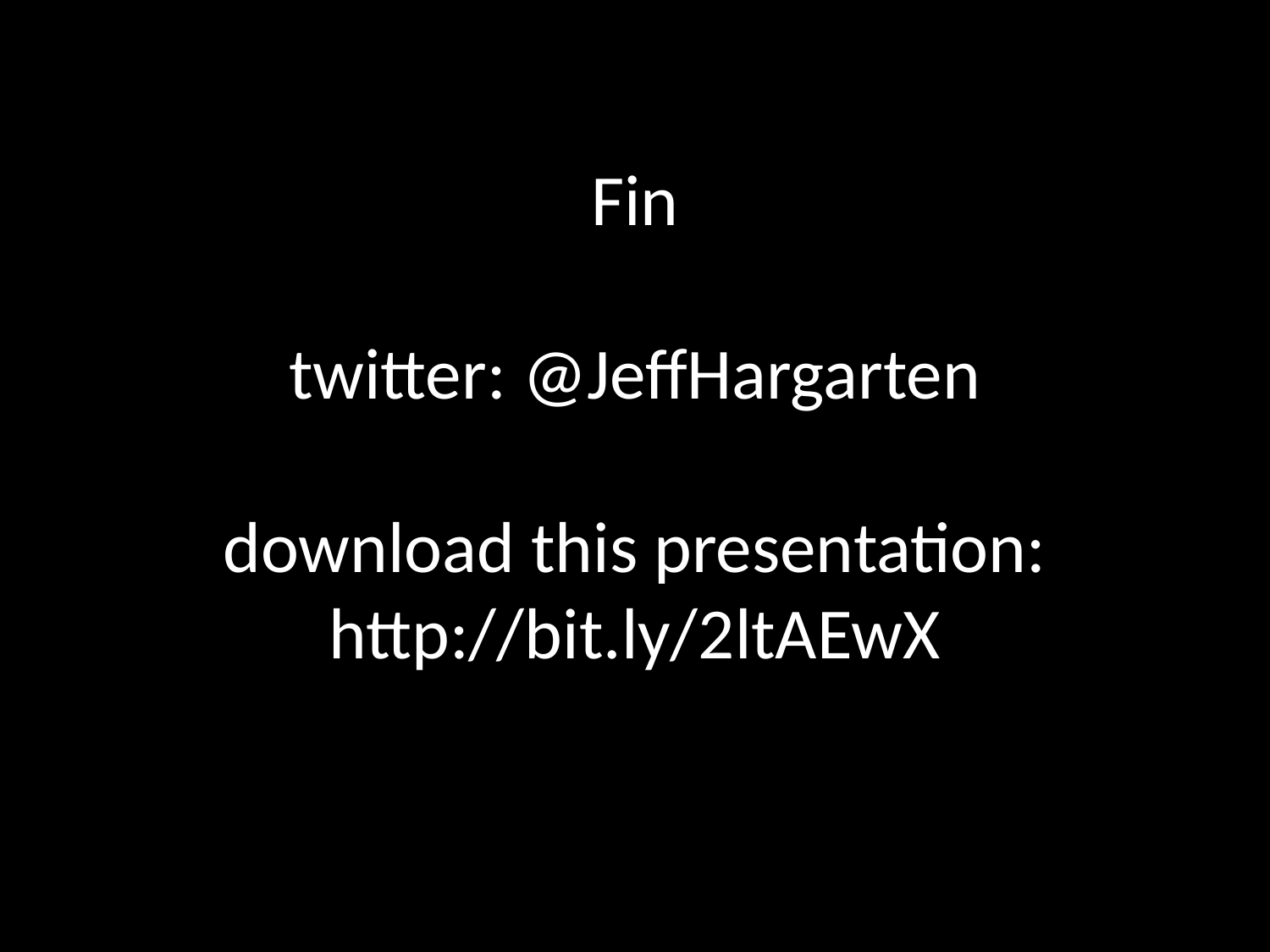

# Fin twitter: @JeffHargarten download this presentation: http://bit.ly/2ltAEwX